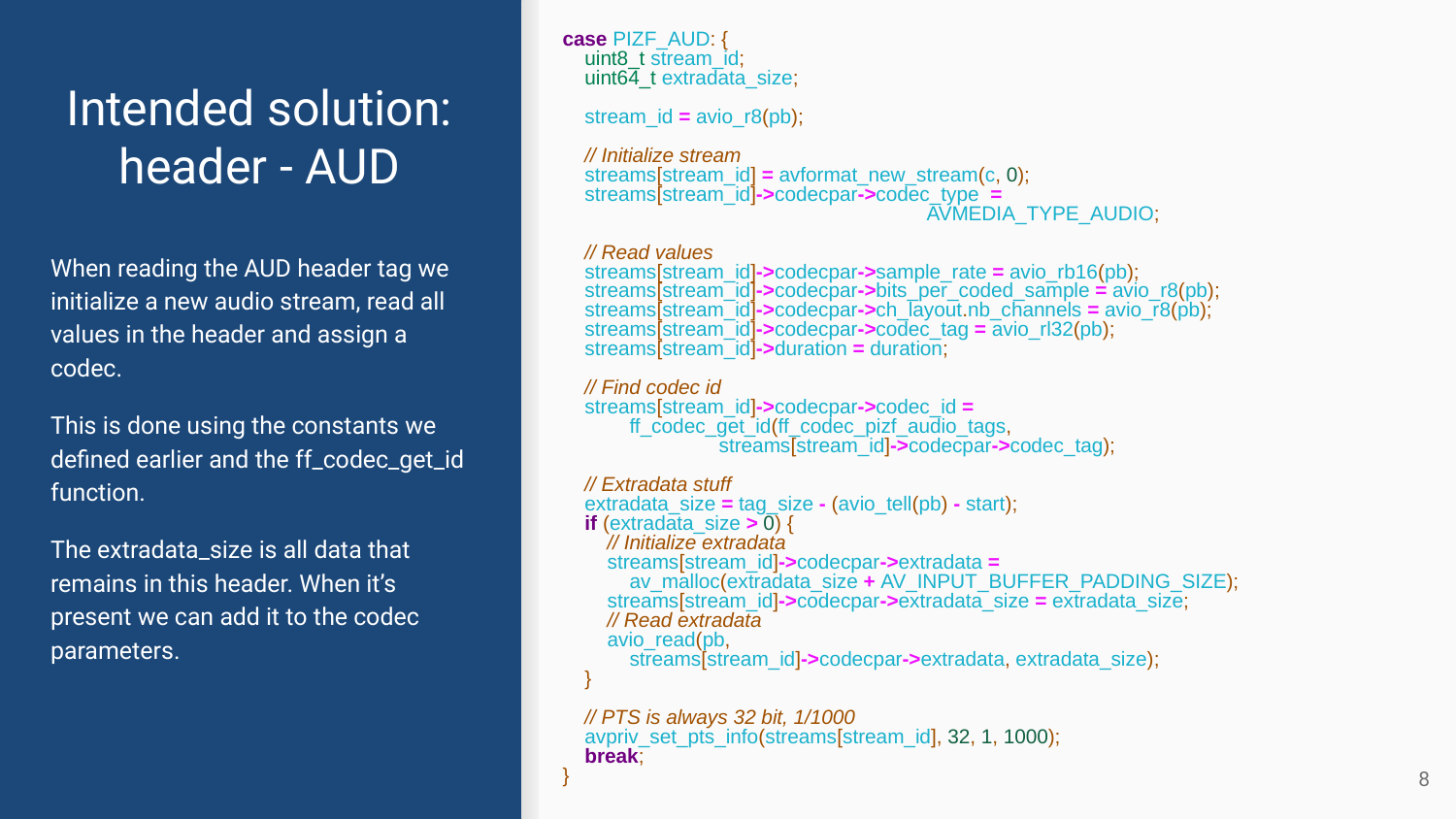

case PIZF_AUD: {
    uint8_t stream_id;
    uint64_t extradata_size;

    stream_id = avio_r8(pb);

    // Initialize stream
    streams[stream_id] = avformat_new_stream(c, 0);
    streams[stream_id]->codecpar->codec_type  =
AVMEDIA_TYPE_AUDIO;

    // Read values
    streams[stream_id]->codecpar->sample_rate = avio_rb16(pb);
    streams[stream_id]->codecpar->bits_per_coded_sample = avio_r8(pb);
    streams[stream_id]->codecpar->ch_layout.nb_channels = avio_r8(pb);
    streams[stream_id]->codecpar->codec_tag = avio_rl32(pb);
    streams[stream_id]->duration = duration;

    // Find codec id
    streams[stream_id]->codecpar->codec_id =
            ff_codec_get_id(ff_codec_pizf_audio_tags,
                            streams[stream_id]->codecpar->codec_tag);

    // Extradata stuff
    extradata_size = tag_size - (avio_tell(pb) - start);
    if (extradata_size > 0) {
        // Initialize extradata
        streams[stream_id]->codecpar->extradata =
            av_malloc(extradata_size + AV_INPUT_BUFFER_PADDING_SIZE);
        streams[stream_id]->codecpar->extradata_size = extradata_size;
        // Read extradata
        avio_read(pb,
            streams[stream_id]->codecpar->extradata, extradata_size);
    }

    // PTS is always 32 bit, 1/1000
    avpriv_set_pts_info(streams[stream_id], 32, 1, 1000);
    break;
}
# Intended solution:
header - AUD
When reading the AUD header tag we initialize a new audio stream, read all values in the header and assign a codec.
This is done using the constants we defined earlier and the ff_codec_get_id function.
The extradata_size is all data that remains in this header. When it’s present we can add it to the codec parameters.
8